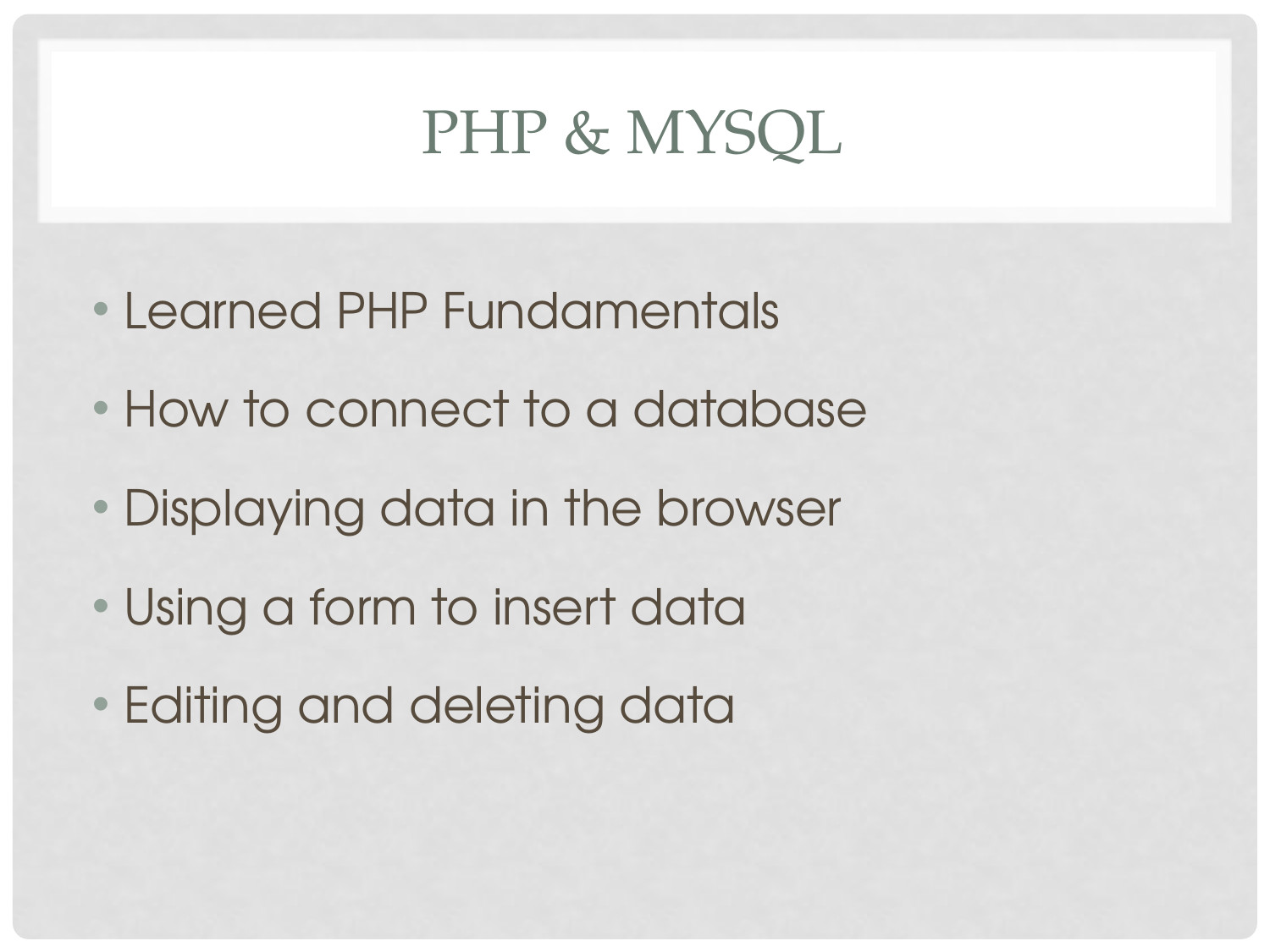

# PHP & MySQL
Learned PHP Fundamentals
How to connect to a database
Displaying data in the browser
Using a form to insert data
Editing and deleting data